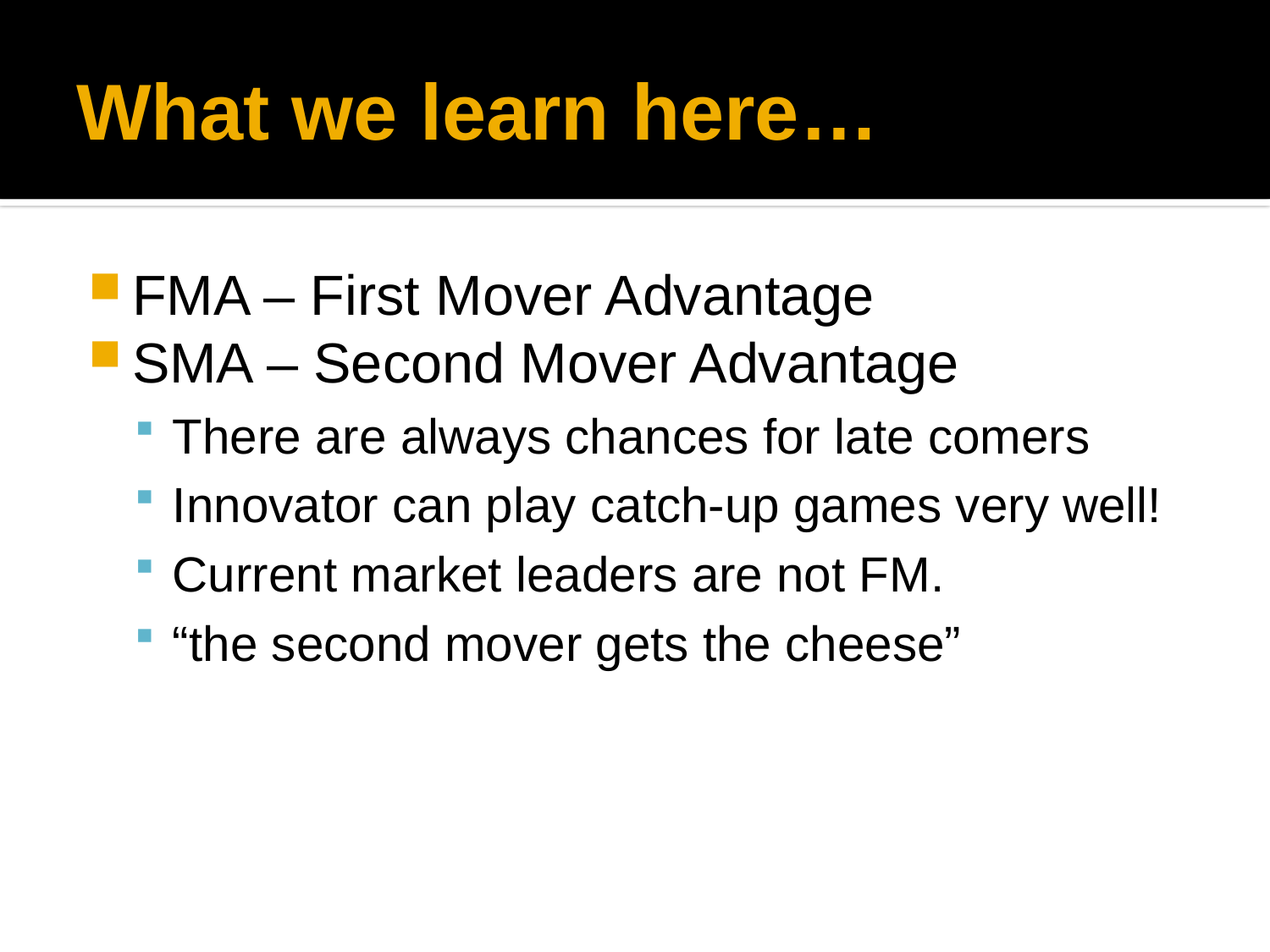

# What we learn here…
FMA – First Mover Advantage
SMA – Second Mover Advantage
There are always chances for late comers
Innovator can play catch-up games very well!
Current market leaders are not FM.
“the second mover gets the cheese”